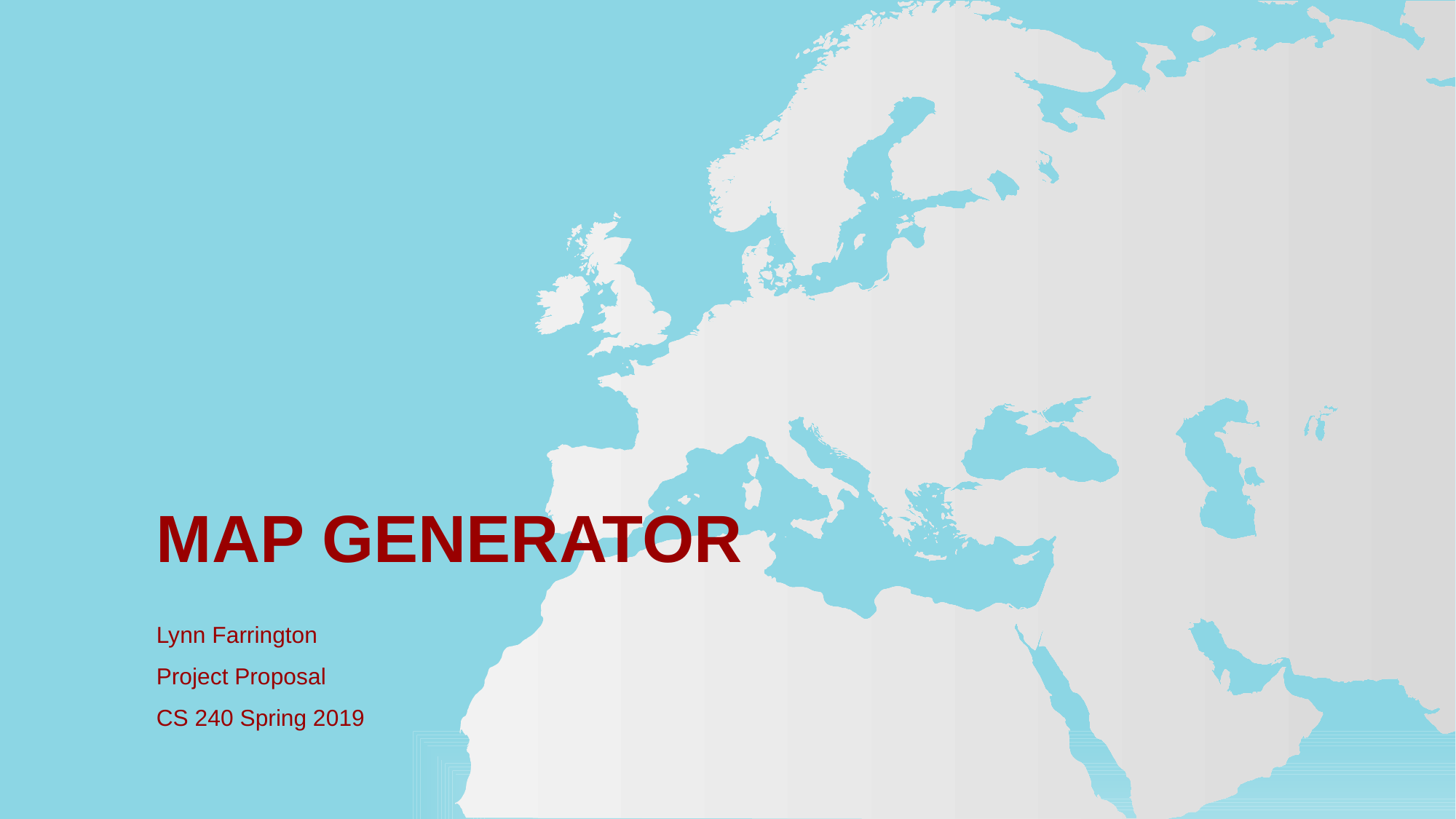

# Map Generator
Lynn Farrington
Project Proposal
CS 240 Spring 2019